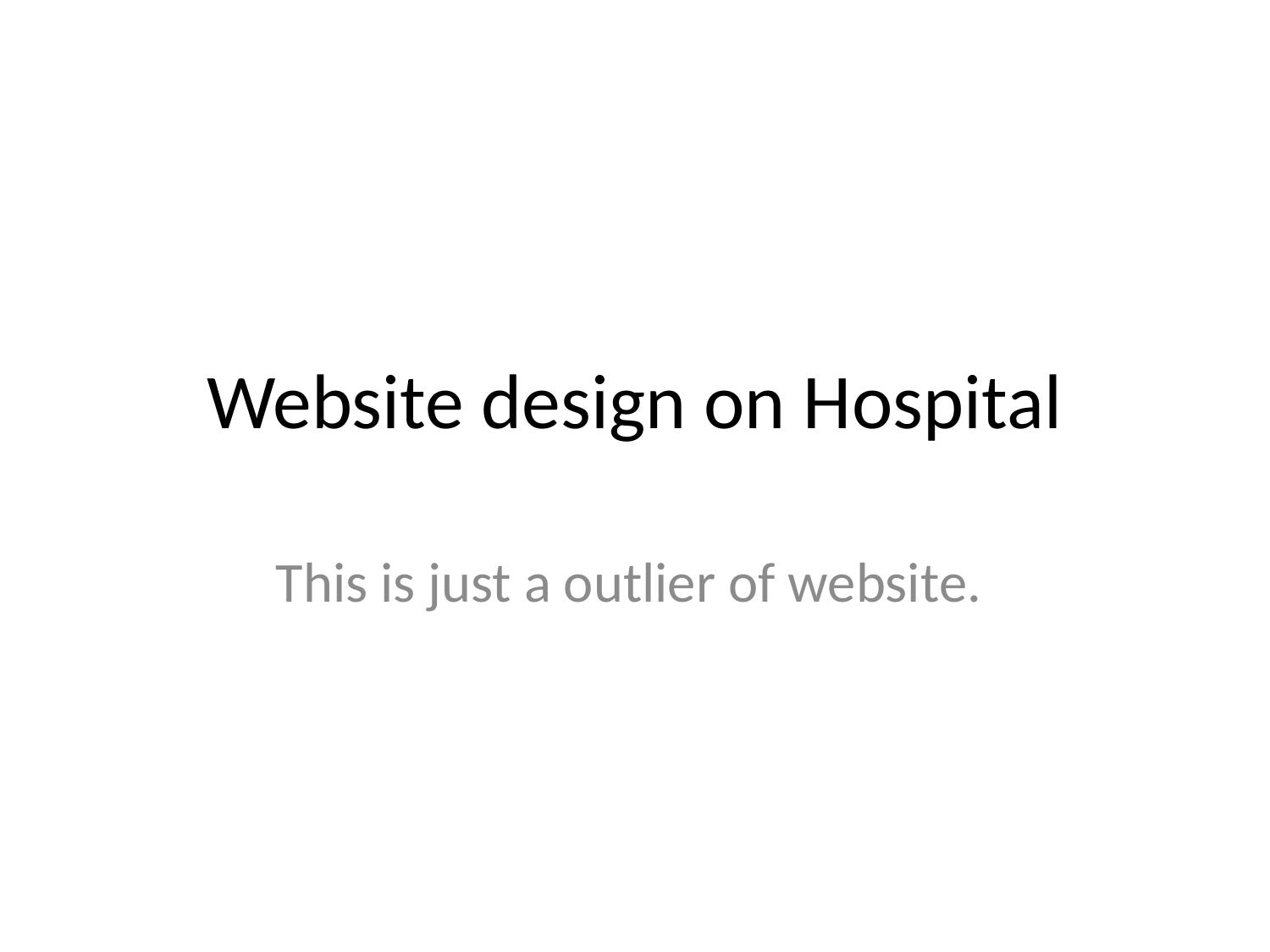

# Website design on Hospital
This is just a outlier of website.